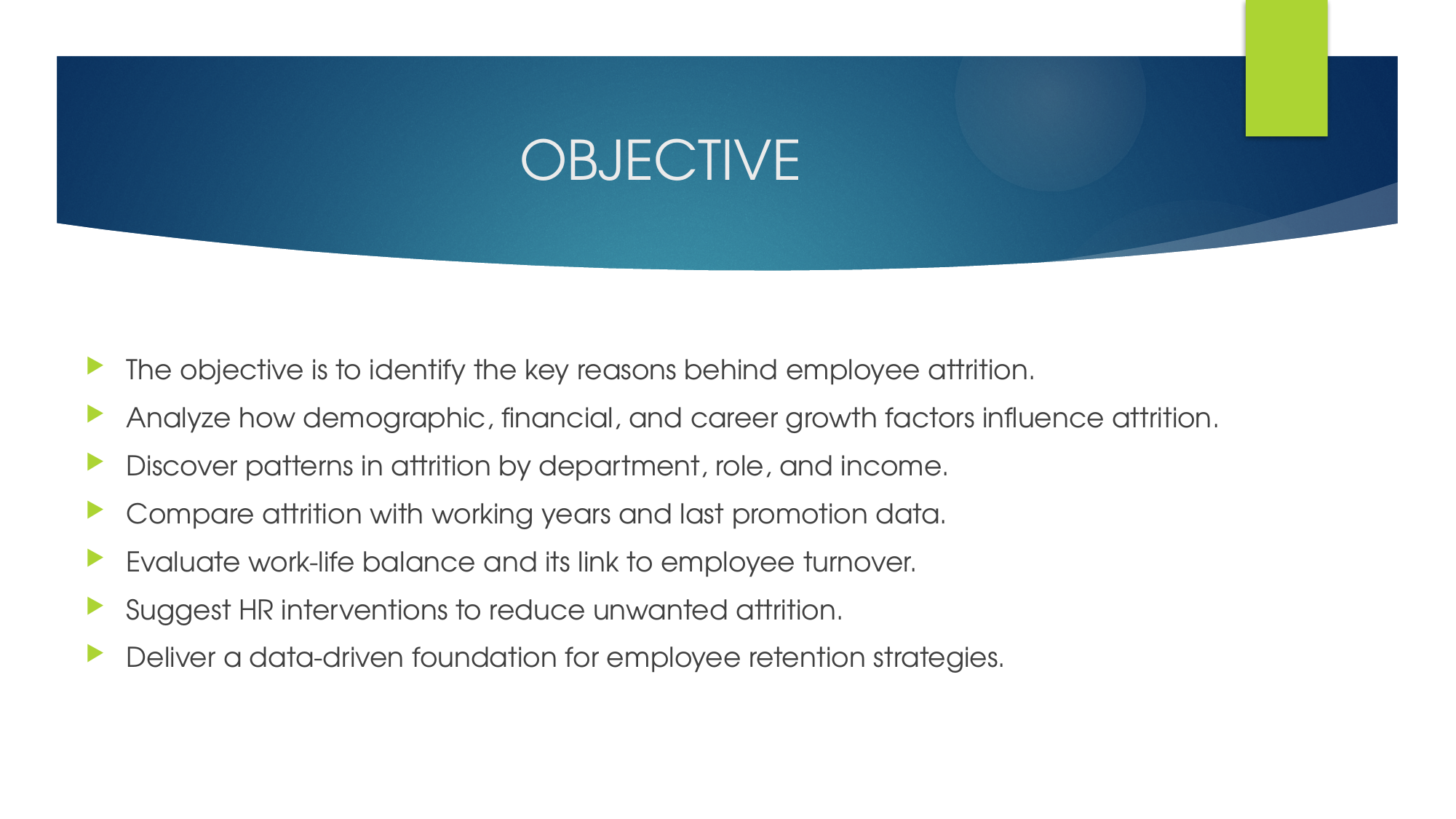

# OBJECTIVE

The objective is to identify the key reasons behind employee attrition.
Analyze how demographic, financial, and career growth factors influence attrition.
Discover patterns in attrition by department, role, and income.
Compare attrition with working years and last promotion data.
Evaluate work-life balance and its link to employee turnover.
Suggest HR interventions to reduce unwanted attrition.
Deliver a data-driven foundation for employee retention strategies.